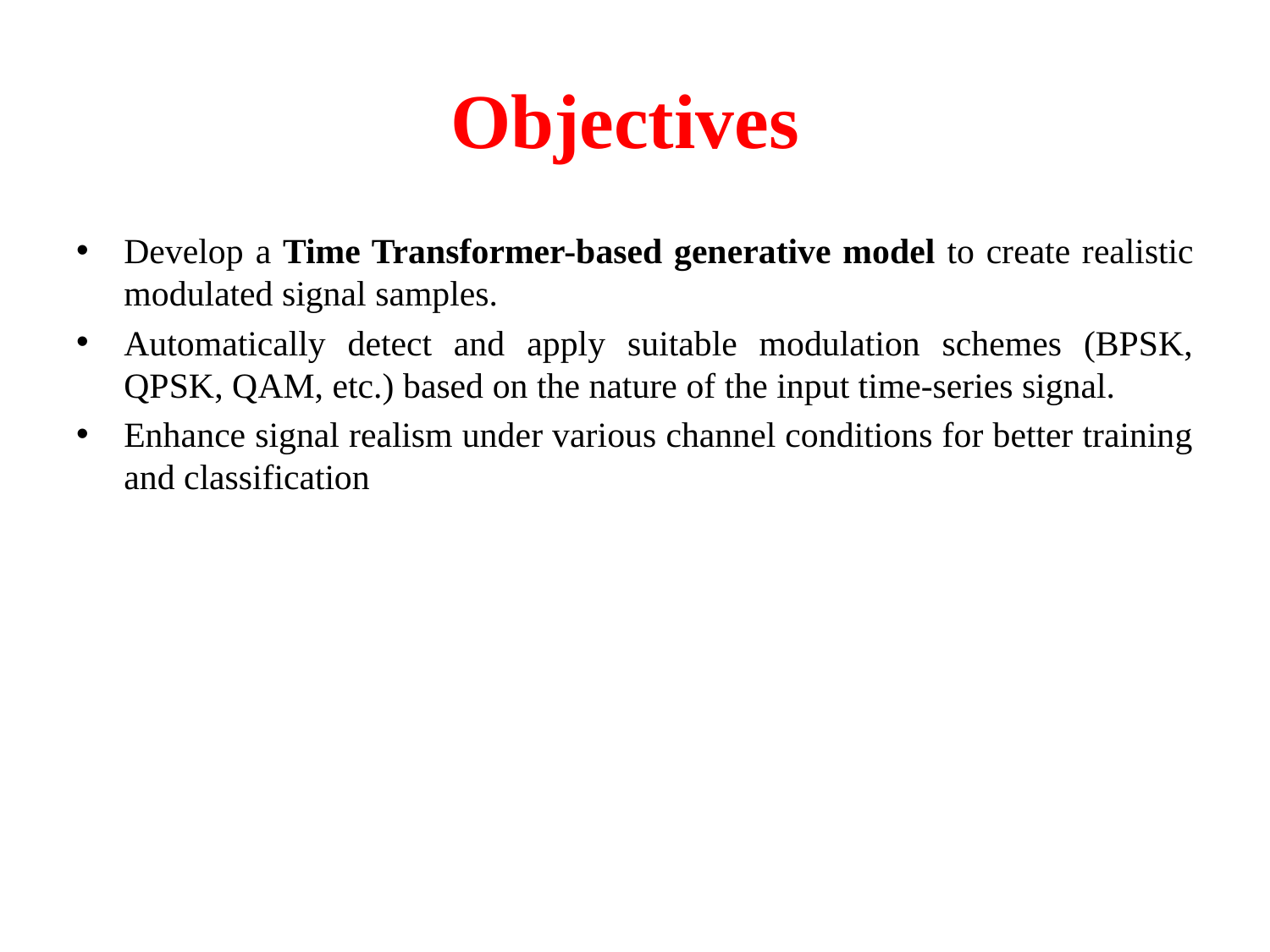

# Objectives
Develop a Time Transformer-based generative model to create realistic modulated signal samples.
Automatically detect and apply suitable modulation schemes (BPSK, QPSK, QAM, etc.) based on the nature of the input time-series signal.
Enhance signal realism under various channel conditions for better training and classification